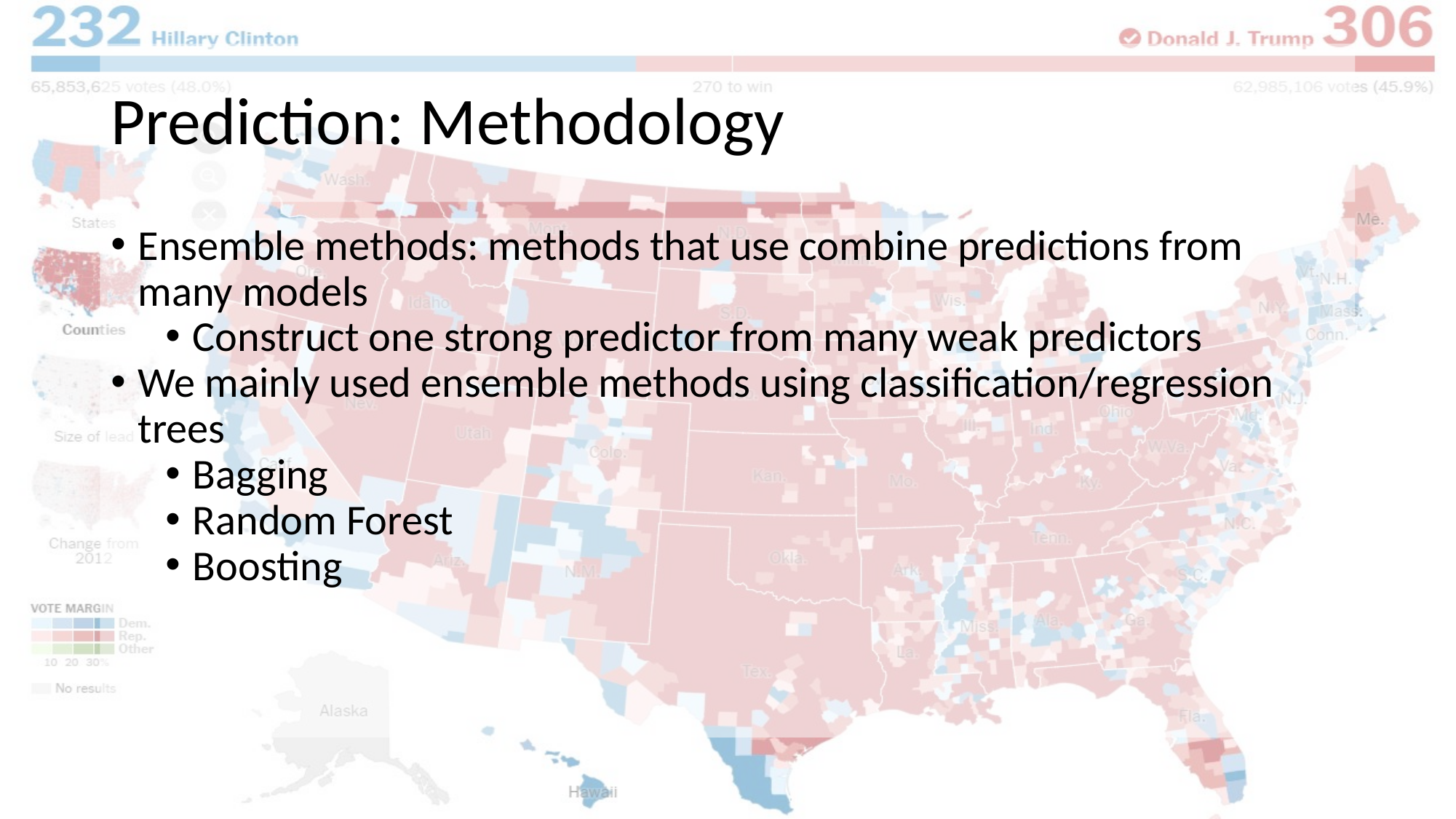

# Prediction: Methodology
Ensemble methods: methods that use combine predictions from many models
Construct one strong predictor from many weak predictors
We mainly used ensemble methods using classification/regression trees
Bagging
Random Forest
Boosting